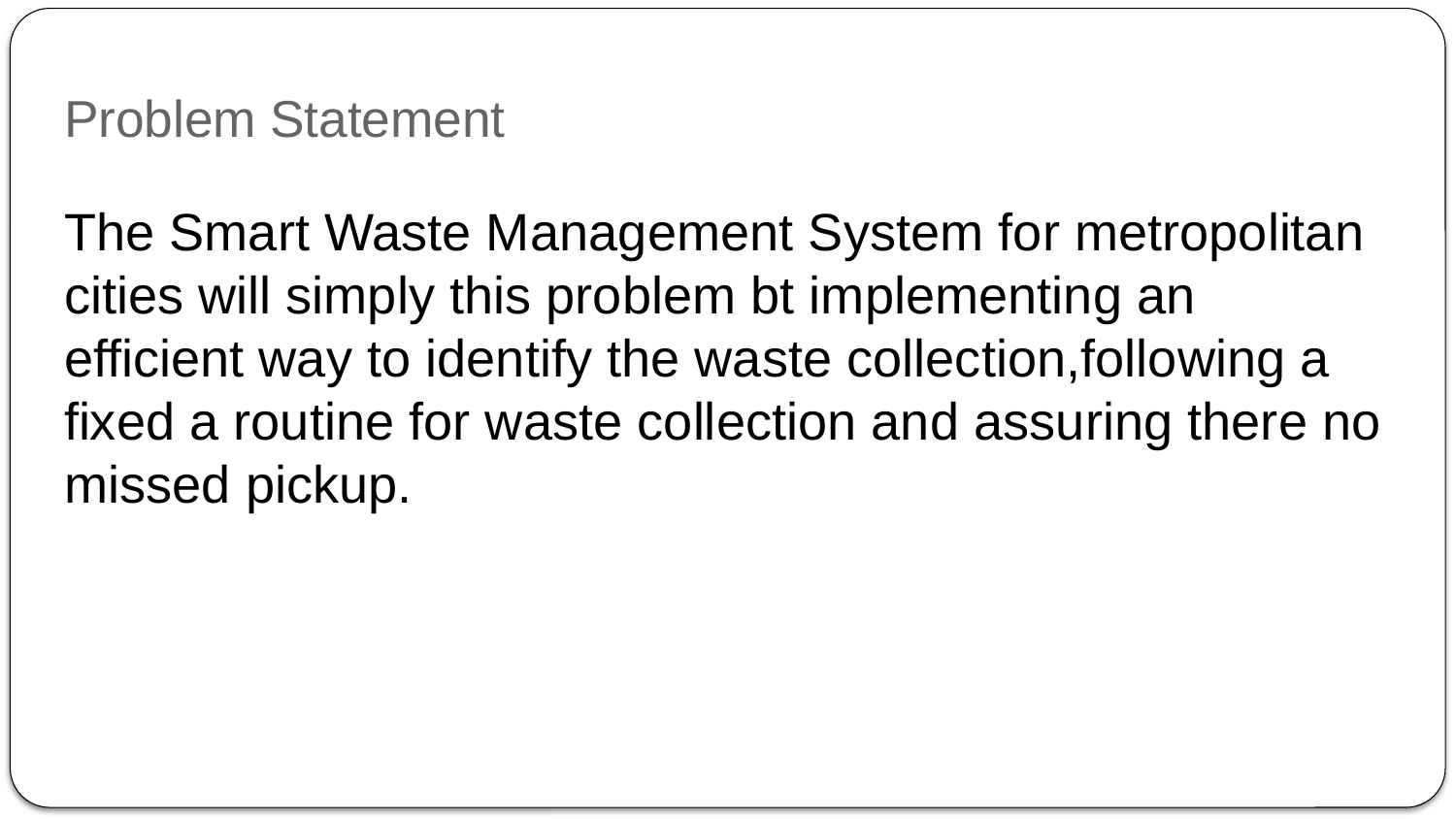

# Problem Statement
The Smart Waste Management System for metropolitan cities will simply this problem bt implementing an efficient way to identify the waste collection,following a fixed a routine for waste collection and assuring there no missed pickup.